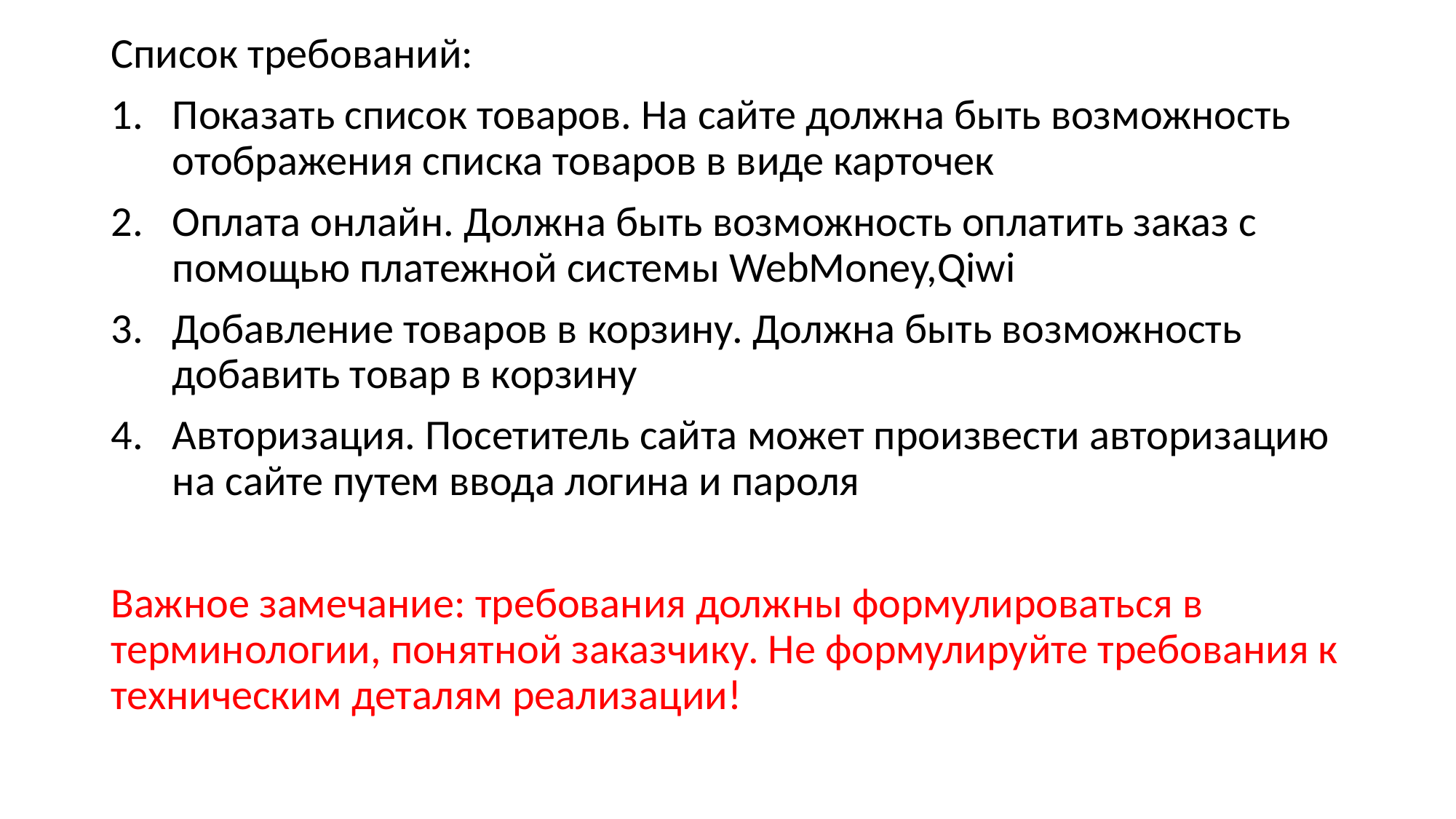

Список требований:
Показать список товаров. На сайте должна быть возможность отображения списка товаров в виде карточек
Оплата онлайн. Должна быть возможность оплатить заказ с помощью платежной системы WebMoney,Qiwi
Добавление товаров в корзину. Должна быть возможность добавить товар в корзину
Авторизация. Посетитель сайта может произвести авторизацию на сайте путем ввода логина и пароля

Важное замечание: требования должны формулироваться в терминологии, понятной заказчику. Не формулируйте требования к техническим деталям реализации!